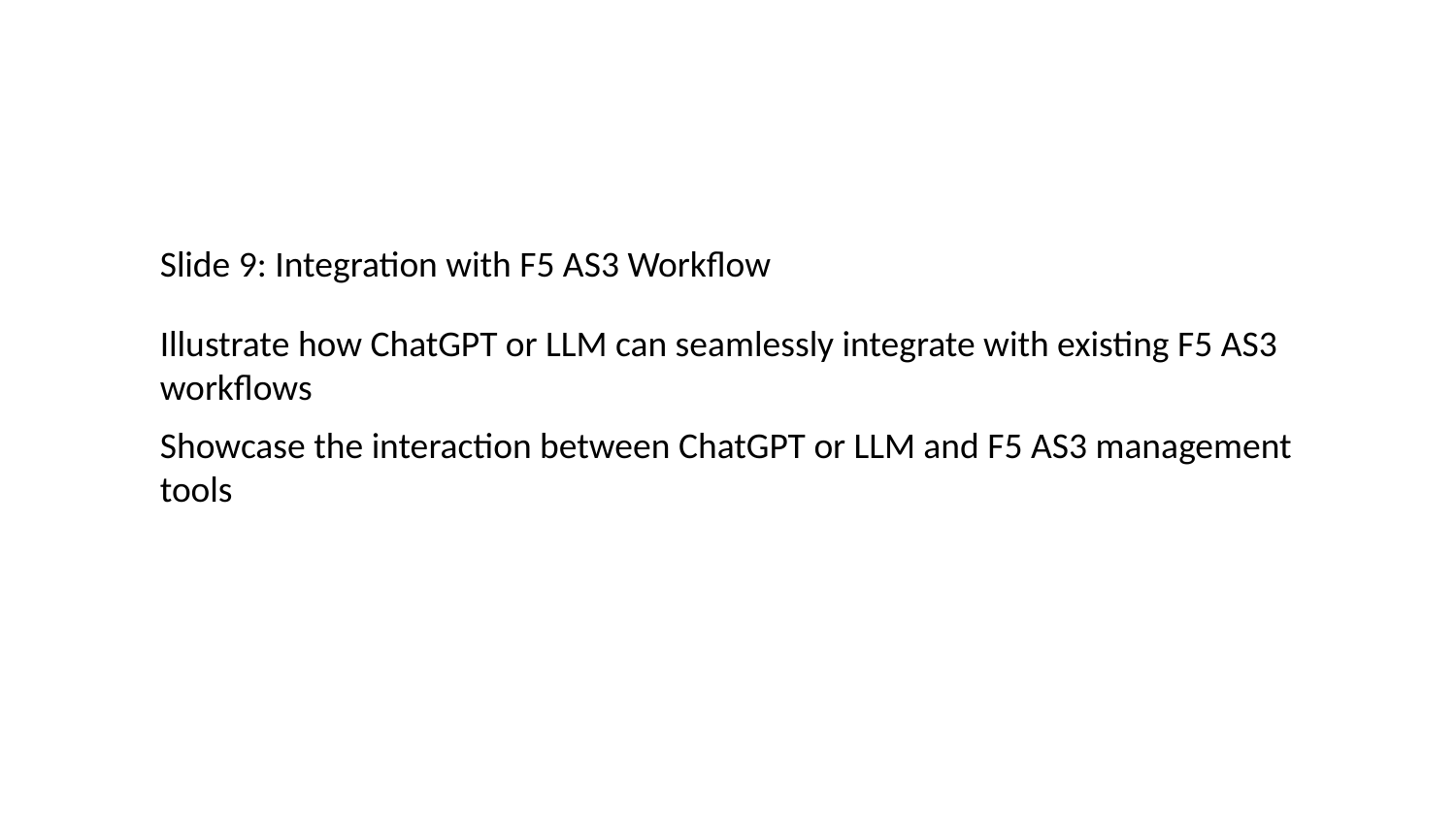

Slide 9: Integration with F5 AS3 Workflow
Illustrate how ChatGPT or LLM can seamlessly integrate with existing F5 AS3 workflows
Showcase the interaction between ChatGPT or LLM and F5 AS3 management tools